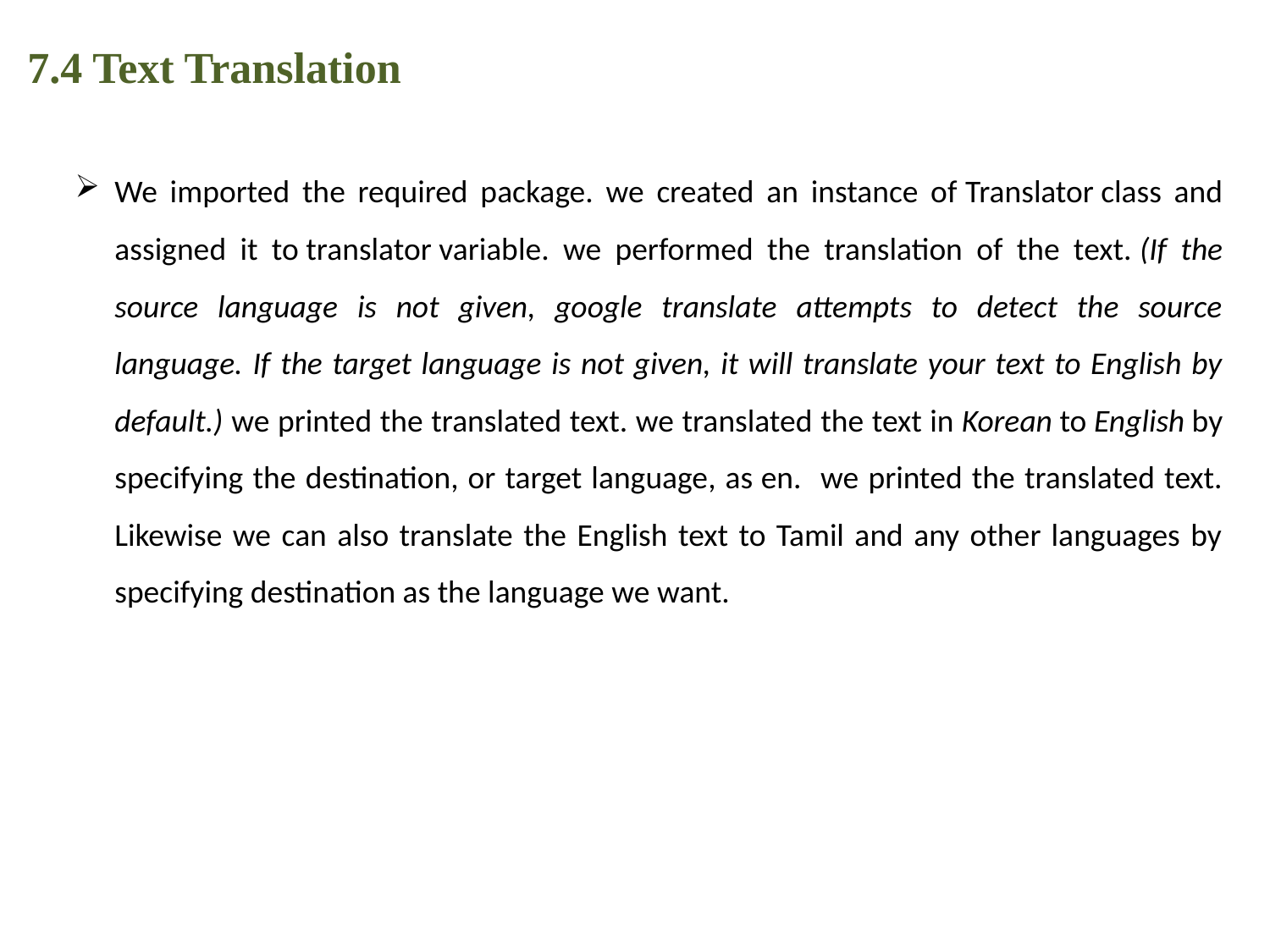

7.4 Text Translation
We imported the required package. we created an instance of Translator class and assigned it to translator variable. we performed the translation of the text. (If the source language is not given, google translate attempts to detect the source language. If the target language is not given, it will translate your text to English by default.) we printed the translated text. we translated the text in Korean to English by specifying the destination, or target language, as en.  we printed the translated text. Likewise we can also translate the English text to Tamil and any other languages by specifying destination as the language we want.